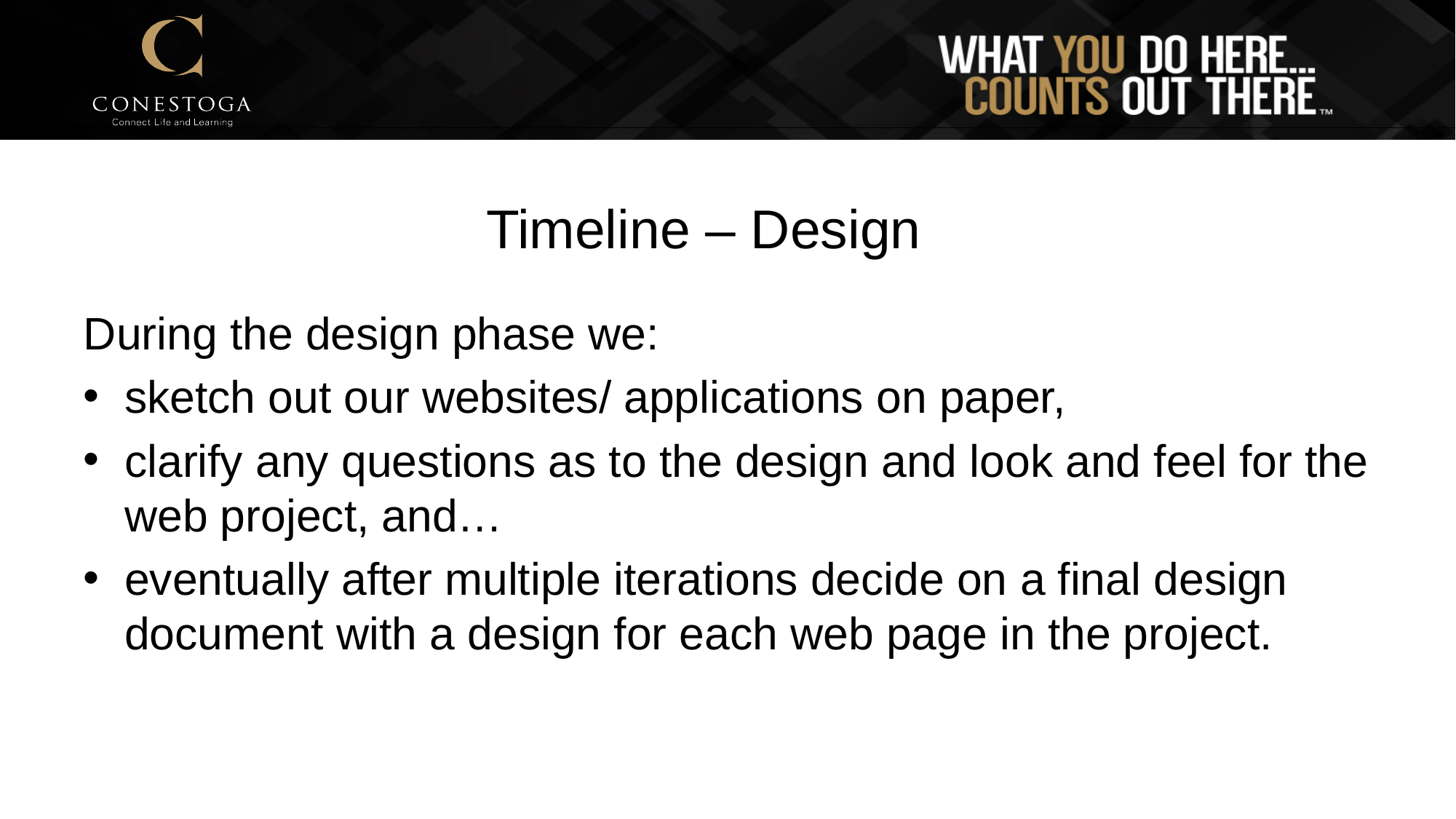

# Timeline – Design
During the design phase we:
sketch out our websites/ applications on paper,
clarify any questions as to the design and look and feel for the web project, and…
eventually after multiple iterations decide on a final design document with a design for each web page in the project.